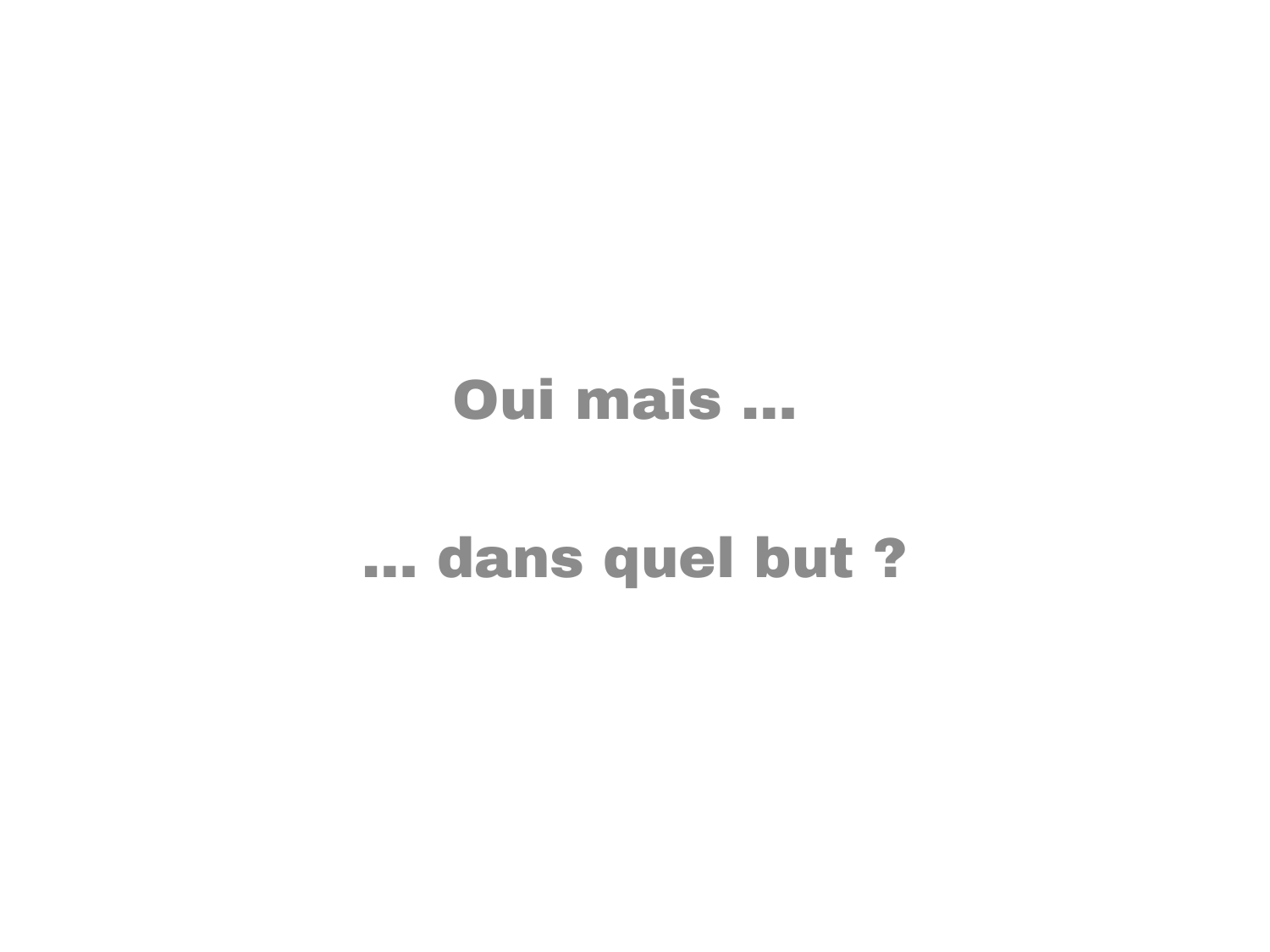

Oui mais …

… dans quel but ?